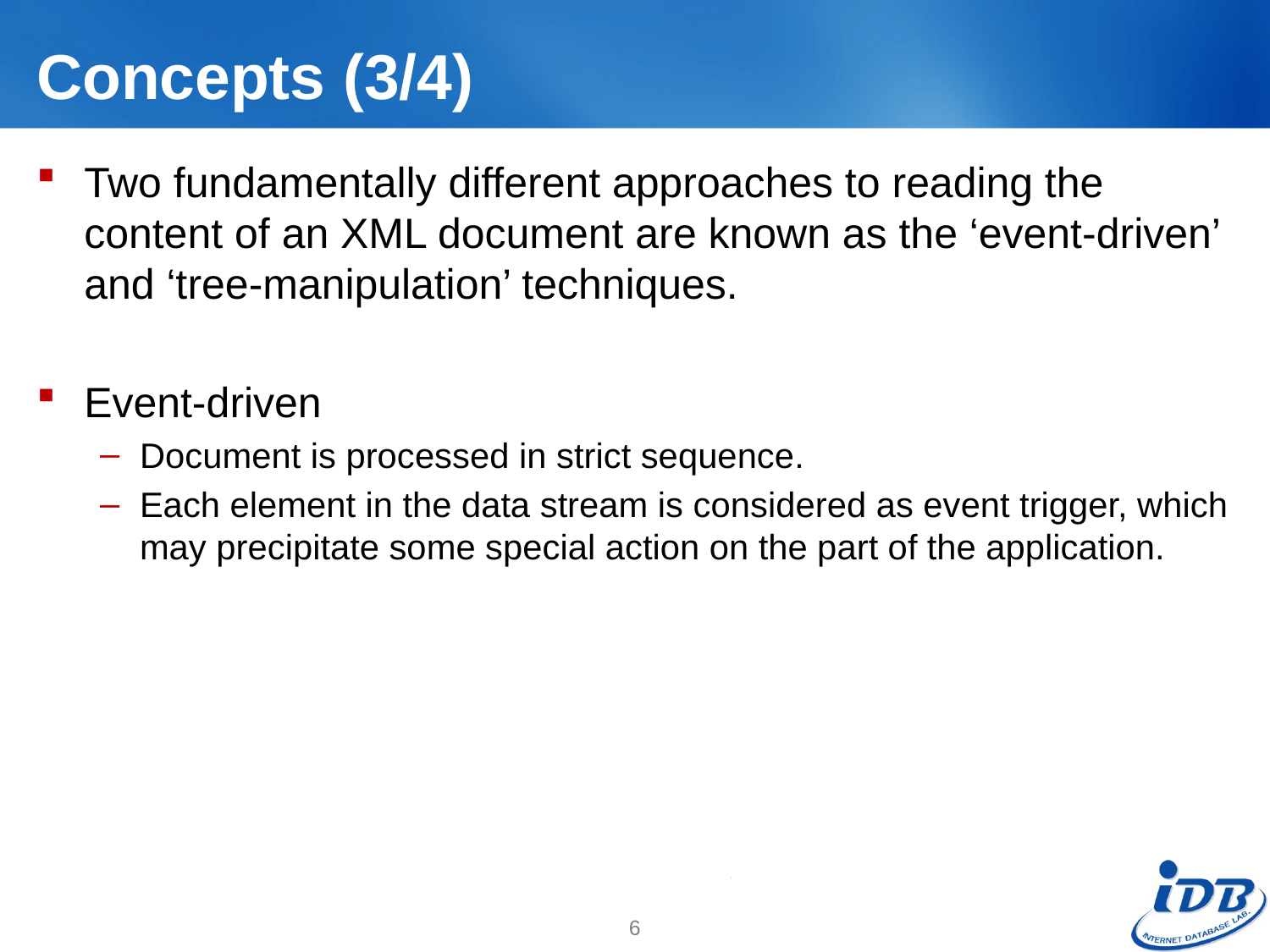

# Concepts (3/4)
Two fundamentally different approaches to reading the content of an XML document are known as the ‘event-driven’ and ‘tree-manipulation’ techniques.

Event-driven
Document is processed in strict sequence.
Each element in the data stream is considered as event trigger, which may precipitate some special action on the part of the application.

6